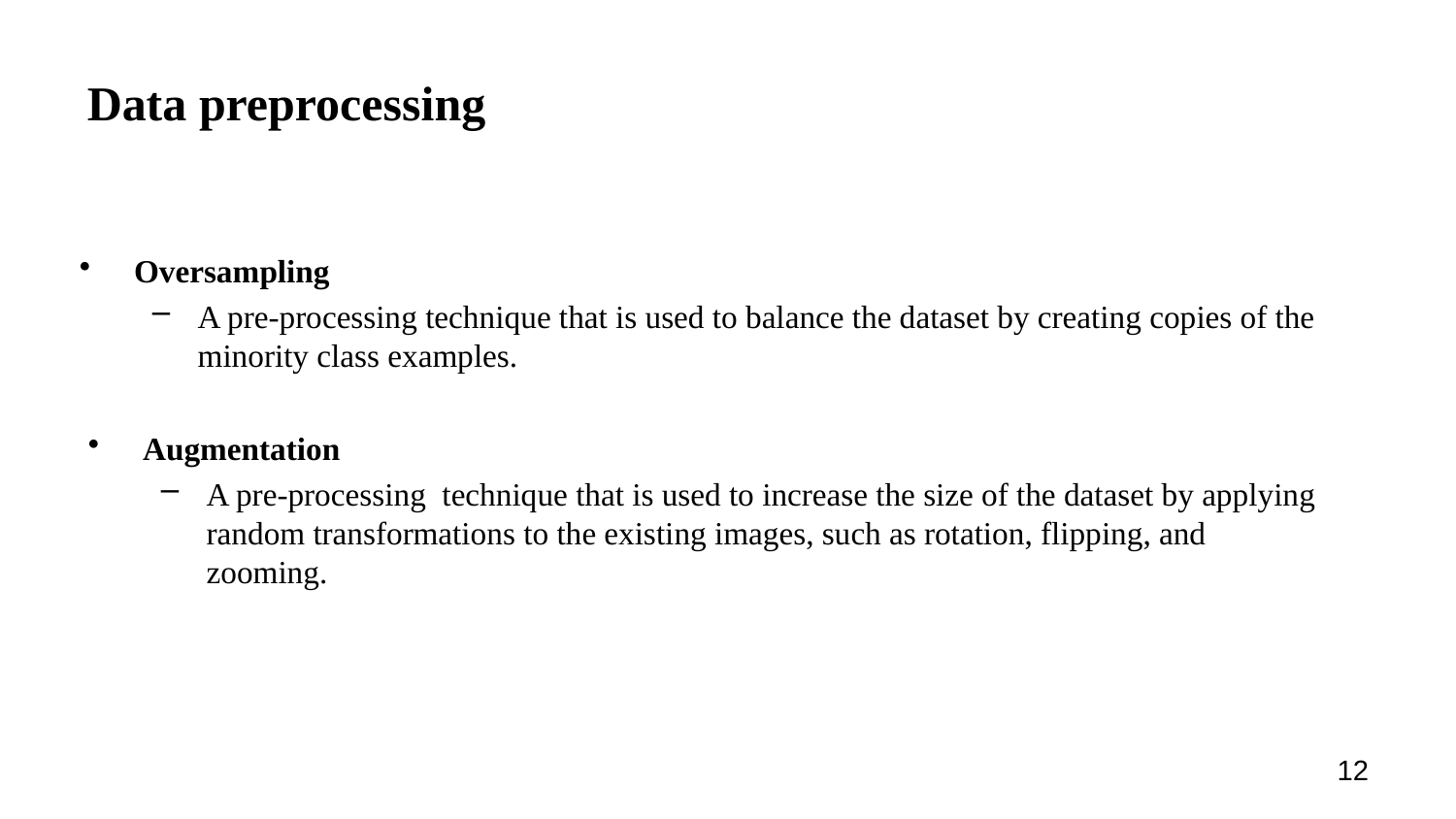

# Data preprocessing
Oversampling
A pre-processing technique that is used to balance the dataset by creating copies of the minority class examples.

Augmentation
A pre-processing  technique that is used to increase the size of the dataset by applying random transformations to the existing images, such as rotation, flipping, and zooming.
12